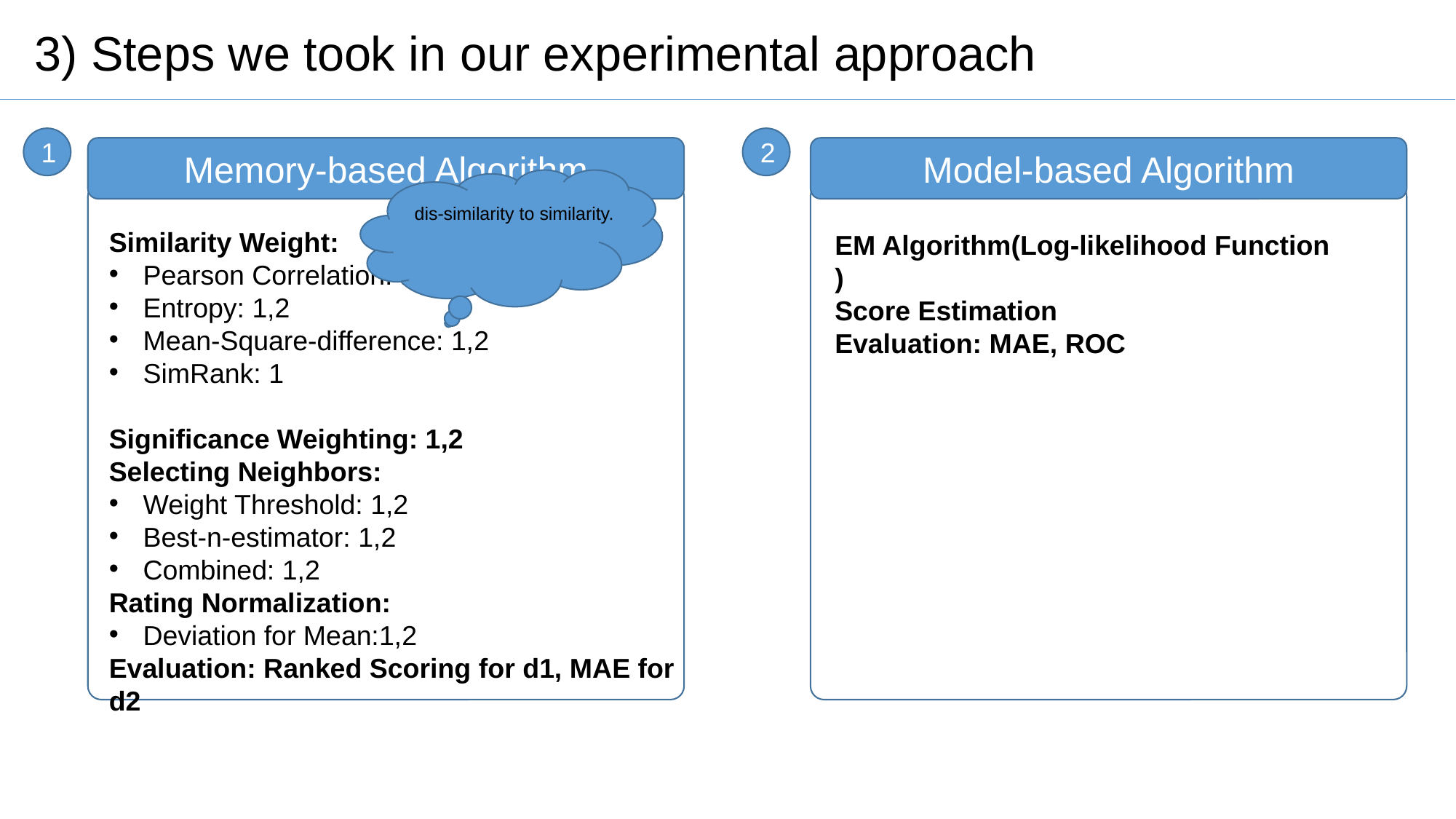

3) Steps we took in our experimental approach
1
2
Memory-based Algorithm

Model-based Algorithm

#

dis-similarity to similarity.

Similarity Weight:
Pearson Correlation: 1,2
Entropy: 1,2
Mean-Square-difference: 1,2
SimRank: 1

Significance Weighting: 1,2
Selecting Neighbors:
Weight Threshold: 1,2
Best-n-estimator: 1,2
Combined: 1,2
Rating Normalization:
Deviation for Mean:1,2
Evaluation: Ranked Scoring for d1, MAE for d2

EM Algorithm(Log-likelihood Function
)
Score Estimation
Evaluation: MAE, ROC